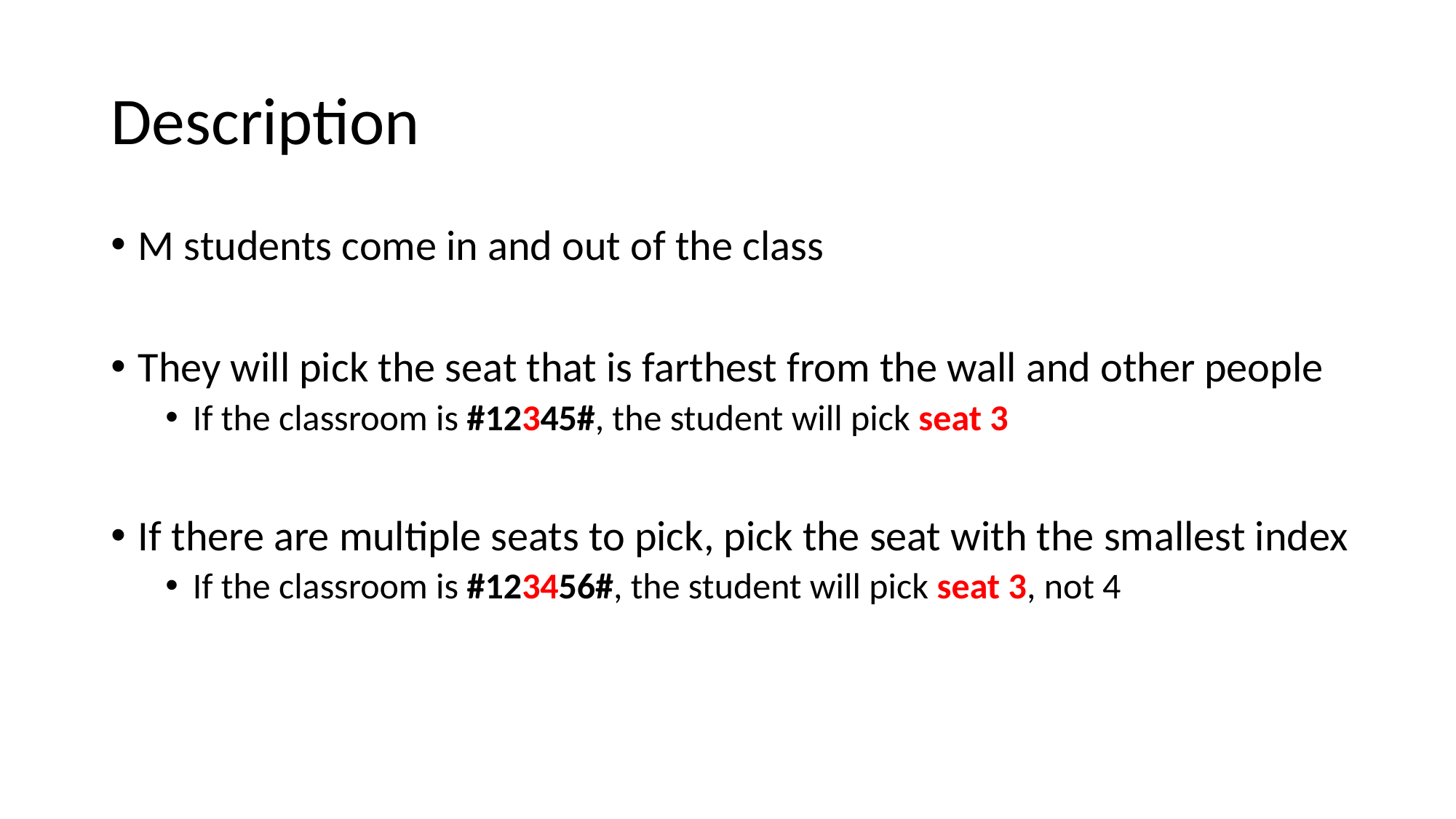

# Description
M students come in and out of the class

They will pick the seat that is farthest from the wall and other people
If the classroom is #12345#, the student will pick seat 3

If there are multiple seats to pick, pick the seat with the smallest index
If the classroom is #123456#, the student will pick seat 3, not 4